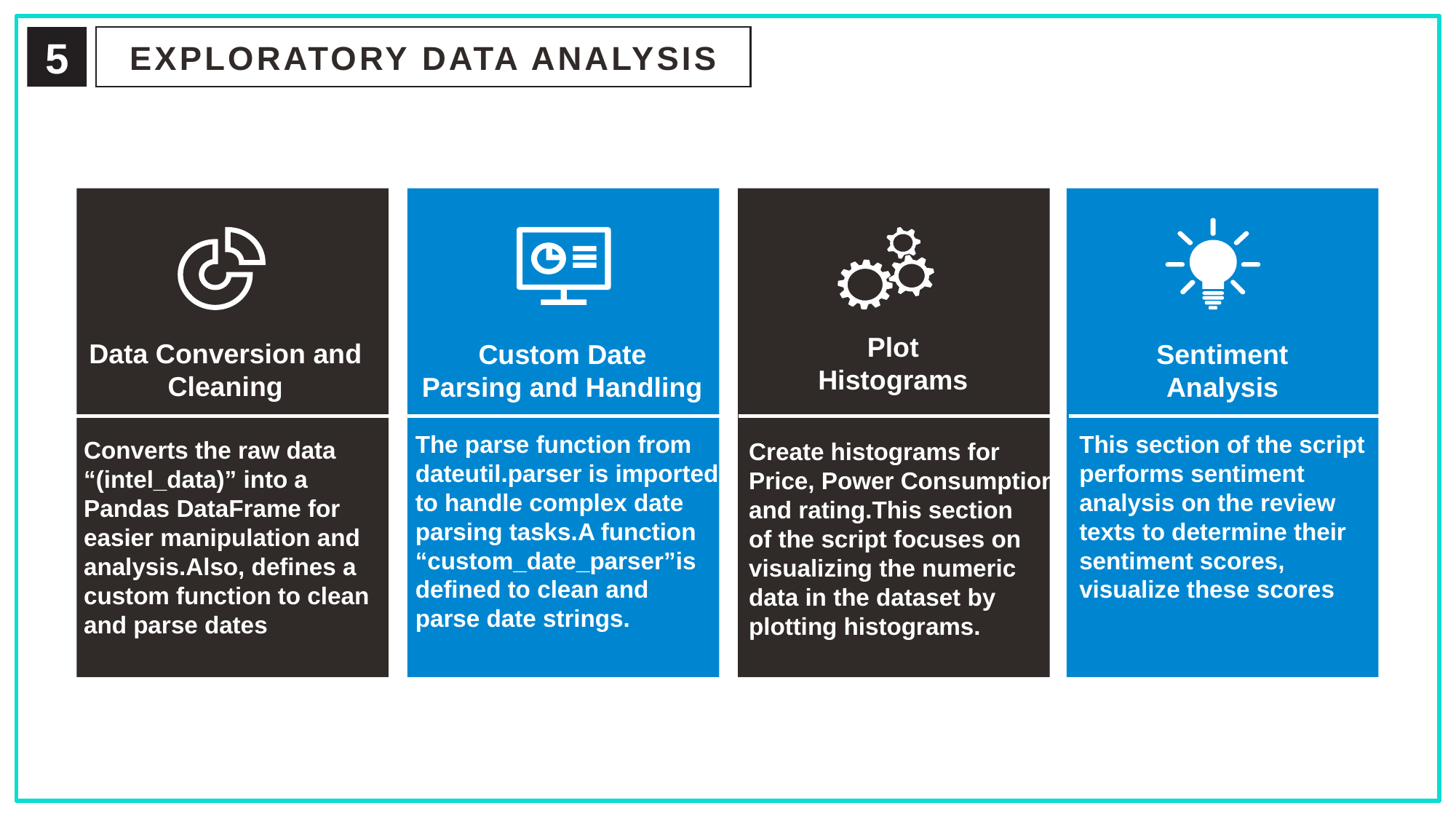

5
EXPLORATORY DATA ANALYSIS

Plot Histograms
Data Conversion and Cleaning
Sentiment Analysis
 Custom Date
Parsing and Handling
The parse function from dateutil.parser is imported to handle complex date parsing tasks.A function “custom_date_parser”is defined to clean and parse date strings.
This section of the script performs sentiment analysis on the review texts to determine their sentiment scores, visualize these scores
Converts the raw data “(intel_data)” into a Pandas DataFrame for easier manipulation and analysis.Also, defines a custom function to clean and parse dates
Create histograms for Price, Power Consumption, and rating.This section
of the script focuses on visualizing the numeric data in the dataset by plotting histograms.